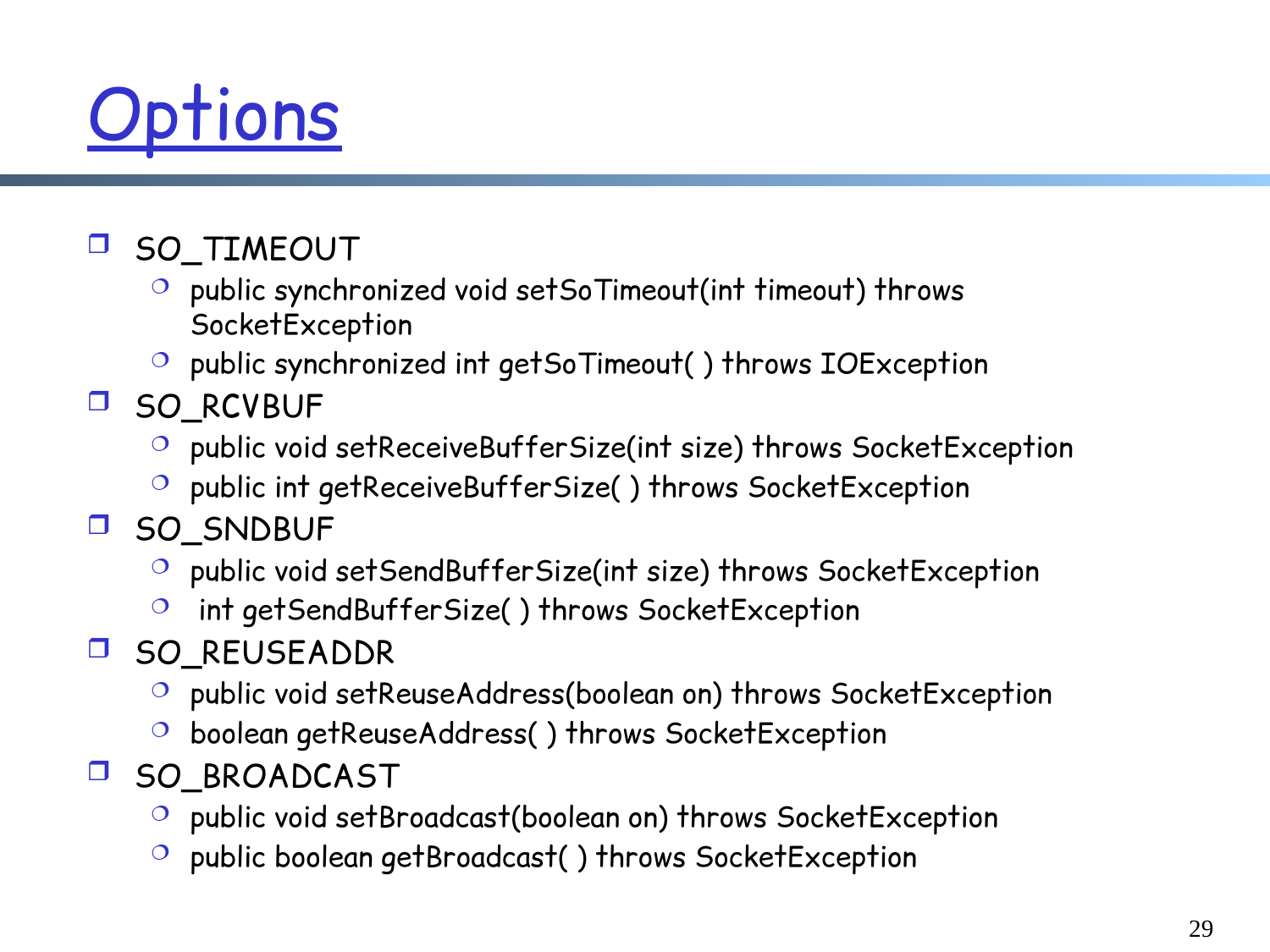

Options
SO_TIMEOUT
public synchronized void setSoTimeout(int timeout) throws SocketException
public synchronized int getSoTimeout( ) throws IOException
SO_RCVBUF
public void setReceiveBufferSize(int size) throws SocketException
public int getReceiveBufferSize( ) throws SocketException
SO_SNDBUF
public void setSendBufferSize(int size) throws SocketException
 int getSendBufferSize( ) throws SocketException
SO_REUSEADDR
public void setReuseAddress(boolean on) throws SocketException
boolean getReuseAddress( ) throws SocketException
SO_BROADCAST
public void setBroadcast(boolean on) throws SocketException
public boolean getBroadcast( ) throws SocketException
29